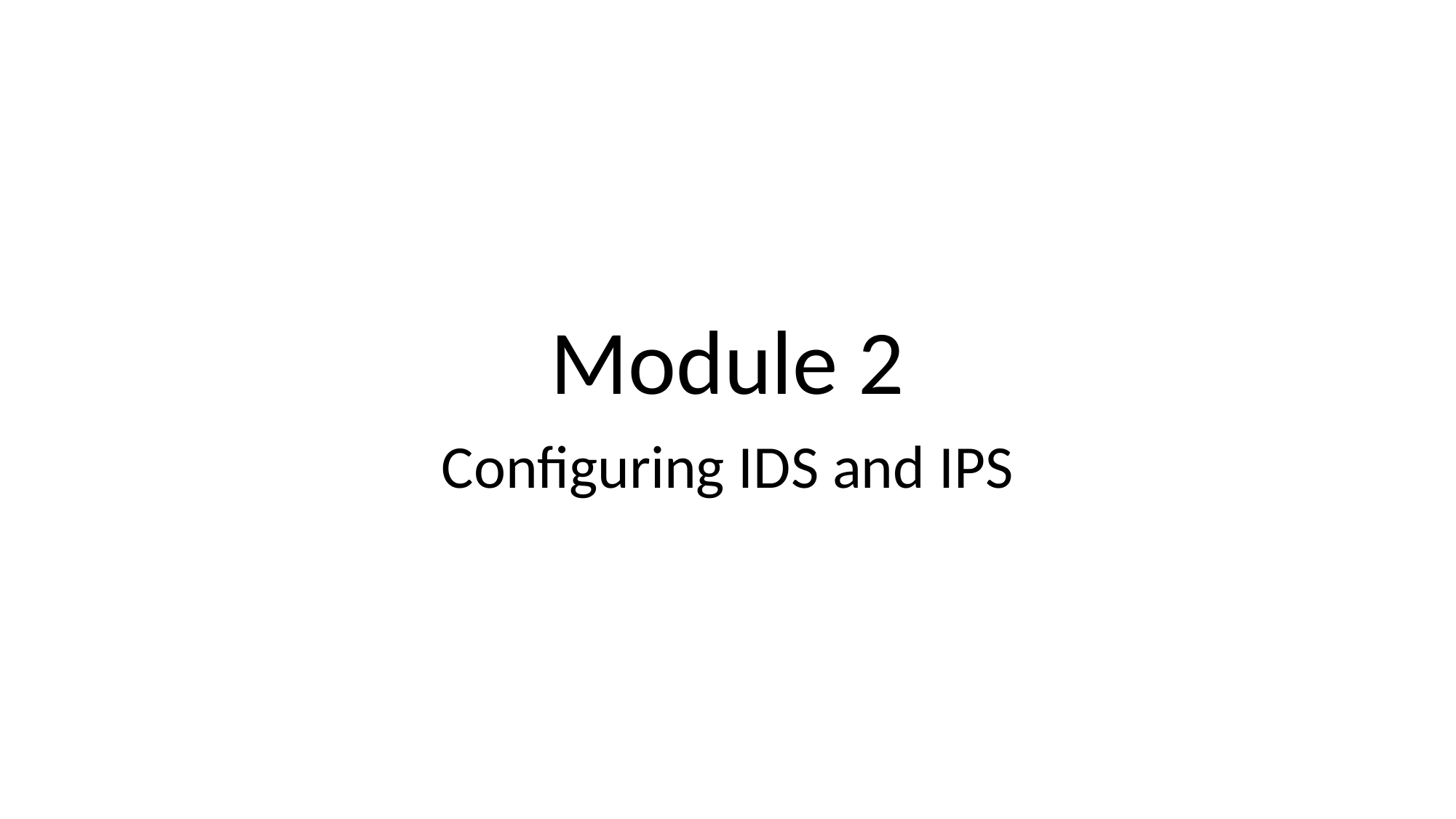

# Module 2
Configuring IDS and IPS